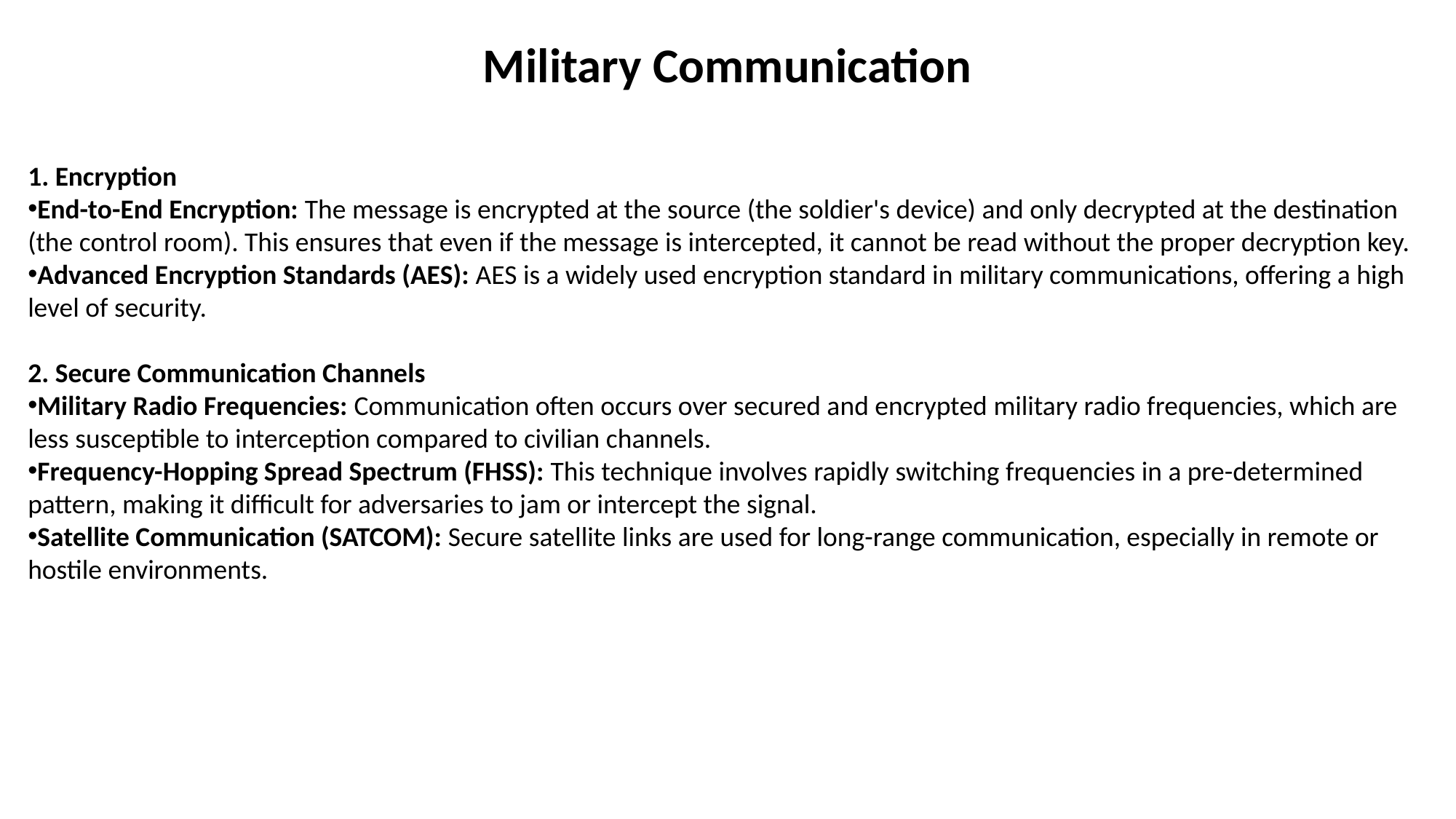

Military Communication
1. Encryption
End-to-End Encryption: The message is encrypted at the source (the soldier's device) and only decrypted at the destination (the control room). This ensures that even if the message is intercepted, it cannot be read without the proper decryption key.
Advanced Encryption Standards (AES): AES is a widely used encryption standard in military communications, offering a high level of security.

2. Secure Communication Channels
Military Radio Frequencies: Communication often occurs over secured and encrypted military radio frequencies, which are less susceptible to interception compared to civilian channels.
Frequency-Hopping Spread Spectrum (FHSS): This technique involves rapidly switching frequencies in a pre-determined pattern, making it difficult for adversaries to jam or intercept the signal.
Satellite Communication (SATCOM): Secure satellite links are used for long-range communication, especially in remote or hostile environments.